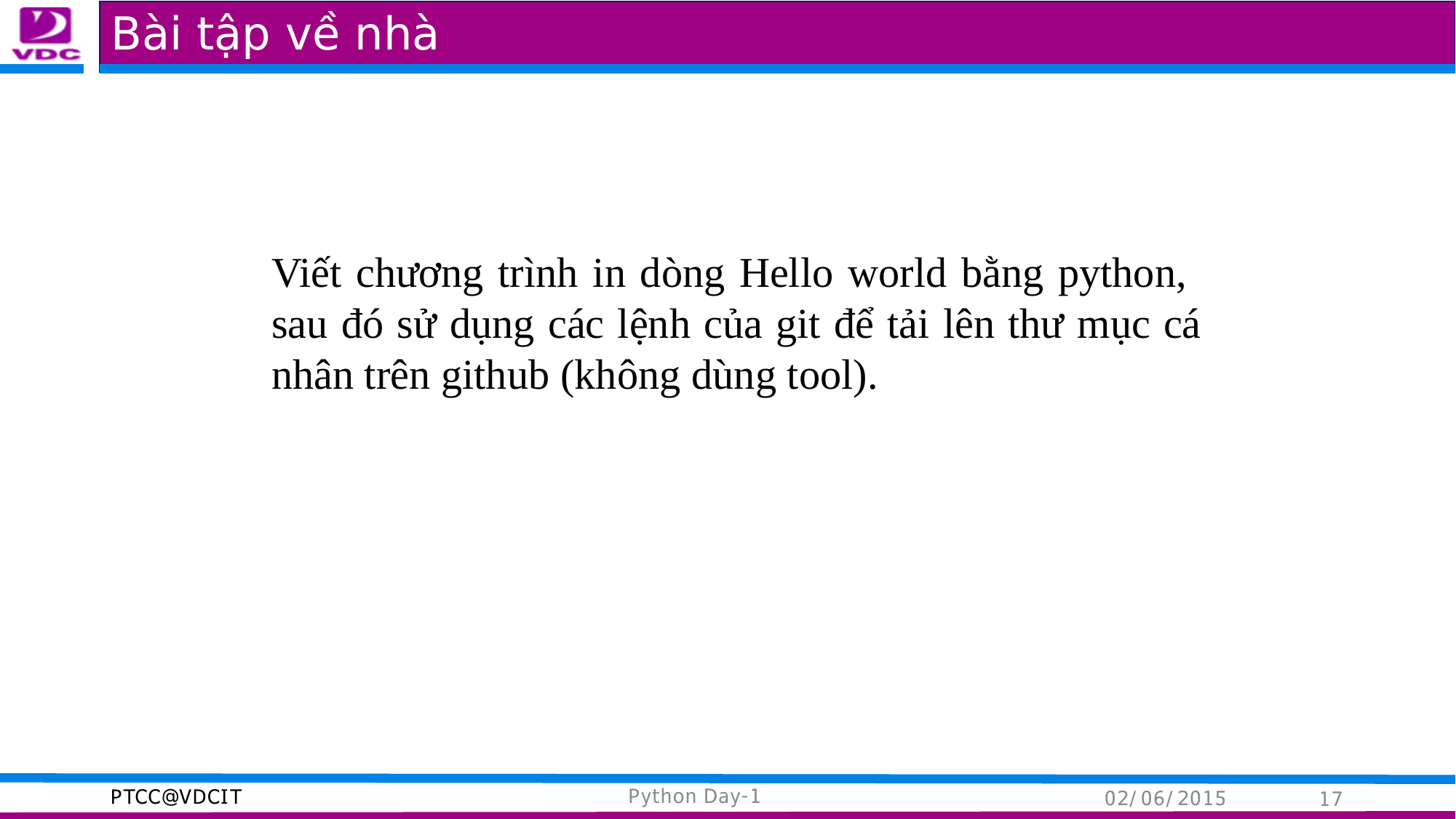

# Bài tập về nhà
Viết chương trình in dòng Hello world bằng python,  sau đó sử dụng các lệnh của git để tải lên thư mục cá nhân trên github (không dùng tool).
Python Day-1
02/06/2015
17